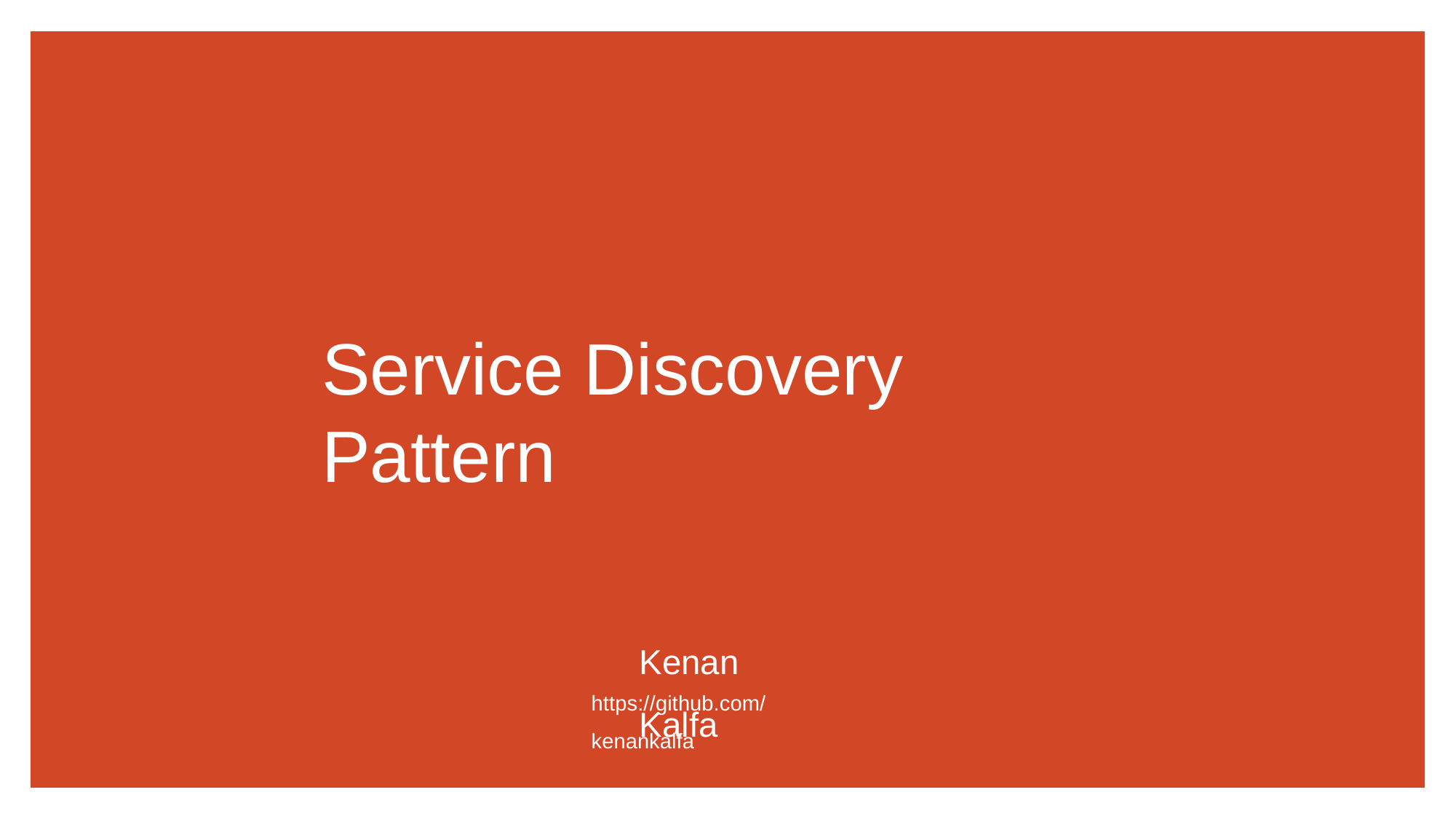

# Service Discovery Pattern
Kenan Kalfa

https://github.com/kenankalfa